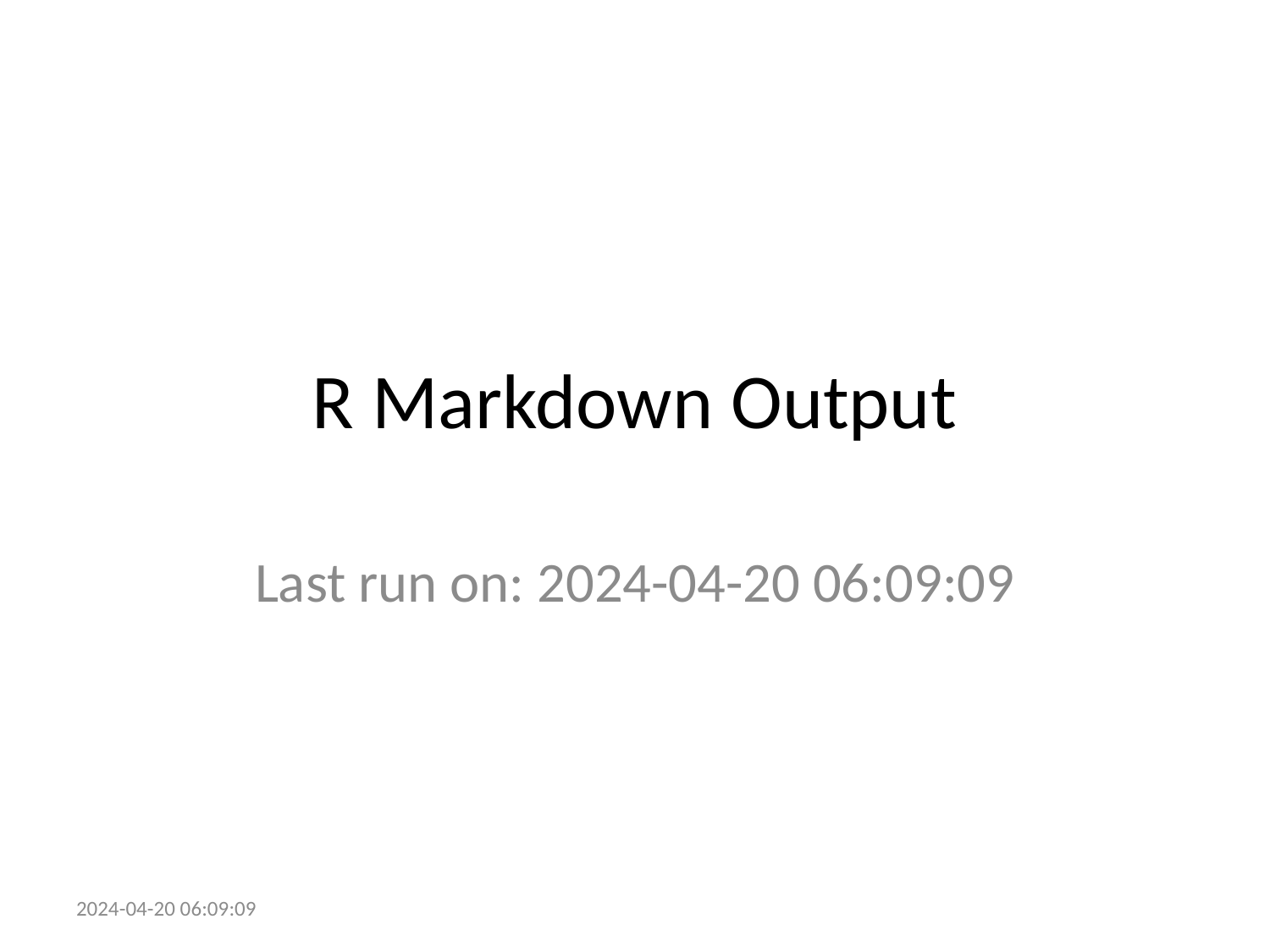

# R Markdown Output
Last run on: 2024-04-20 06:09:09
2024-04-20 06:09:09